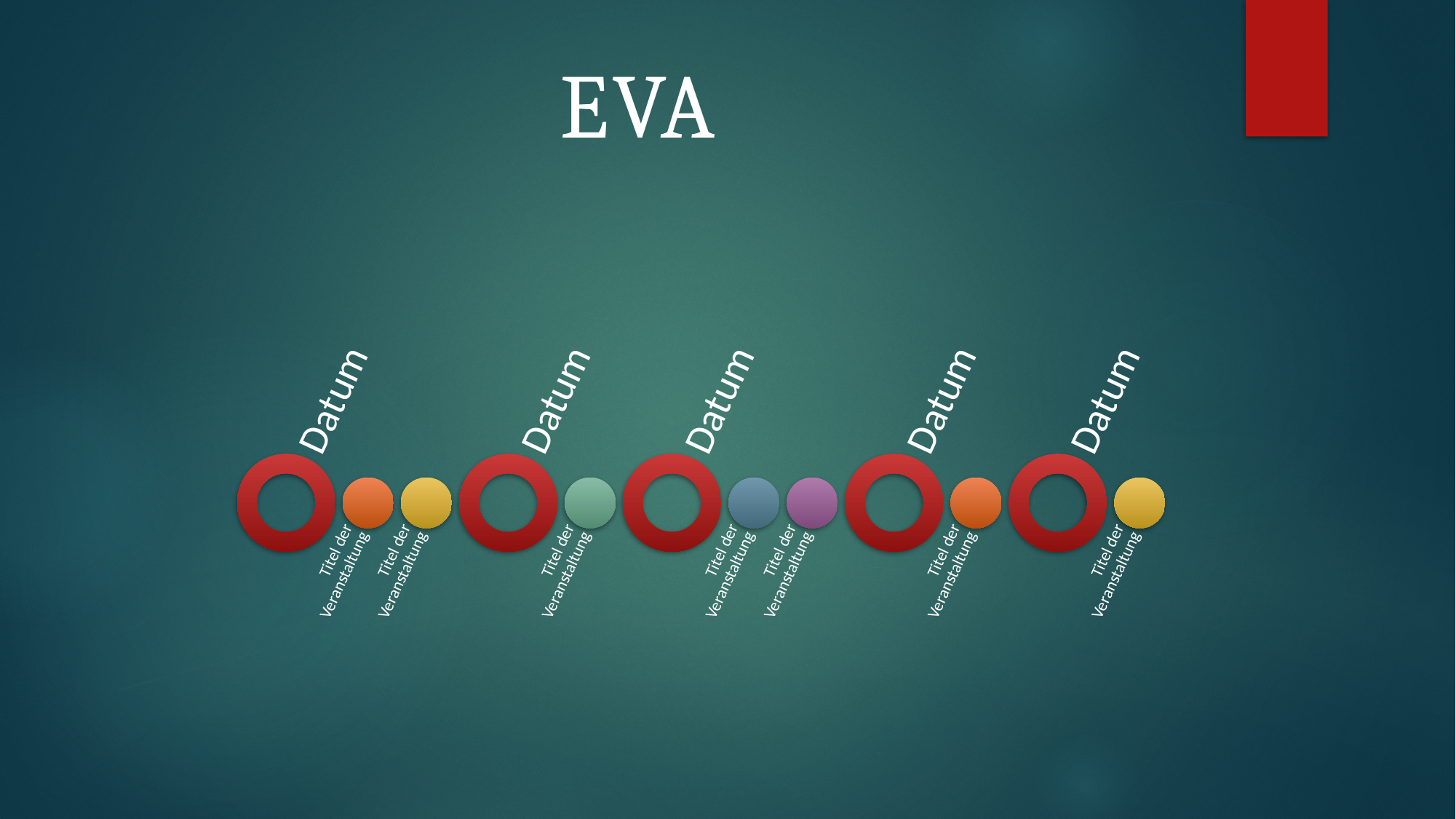

# EVA
Datum
Titel der Veranstaltung
Titel der Veranstaltung
Datum
Titel der Veranstaltung
Datum
Titel der Veranstaltung
Titel der Veranstaltung
Datum
Titel der Veranstaltung
Datum
Titel der Veranstaltung